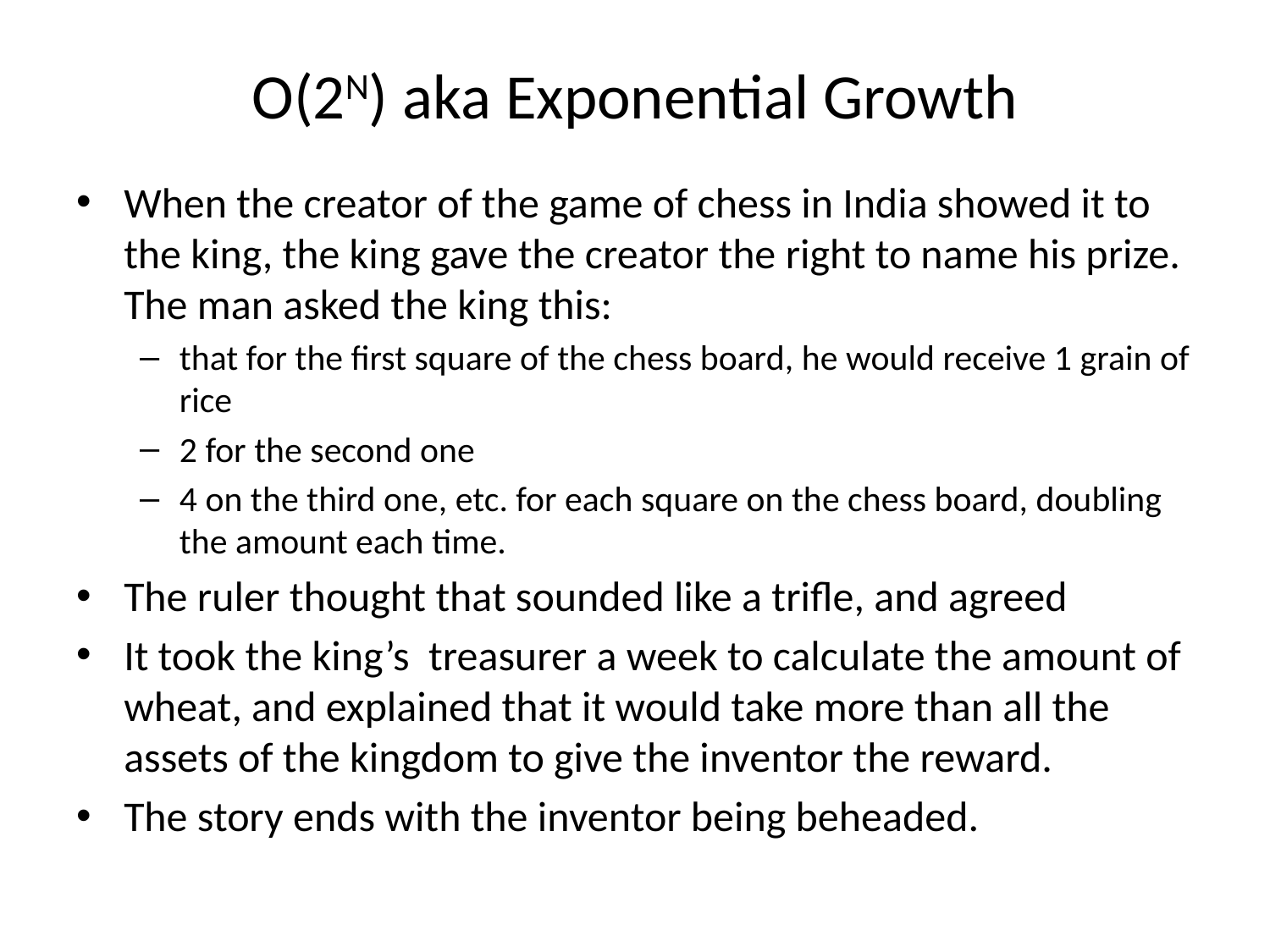

# O(2N) aka Exponential Growth
When the creator of the game of chess in India showed it to the king, the king gave the creator the right to name his prize. The man asked the king this:
that for the first square of the chess board, he would receive 1 grain of rice
2 for the second one
4 on the third one, etc. for each square on the chess board, doubling the amount each time.
The ruler thought that sounded like a trifle, and agreed
It took the king’s  treasurer a week to calculate the amount of wheat, and explained that it would take more than all the assets of the kingdom to give the inventor the reward.
The story ends with the inventor being beheaded.